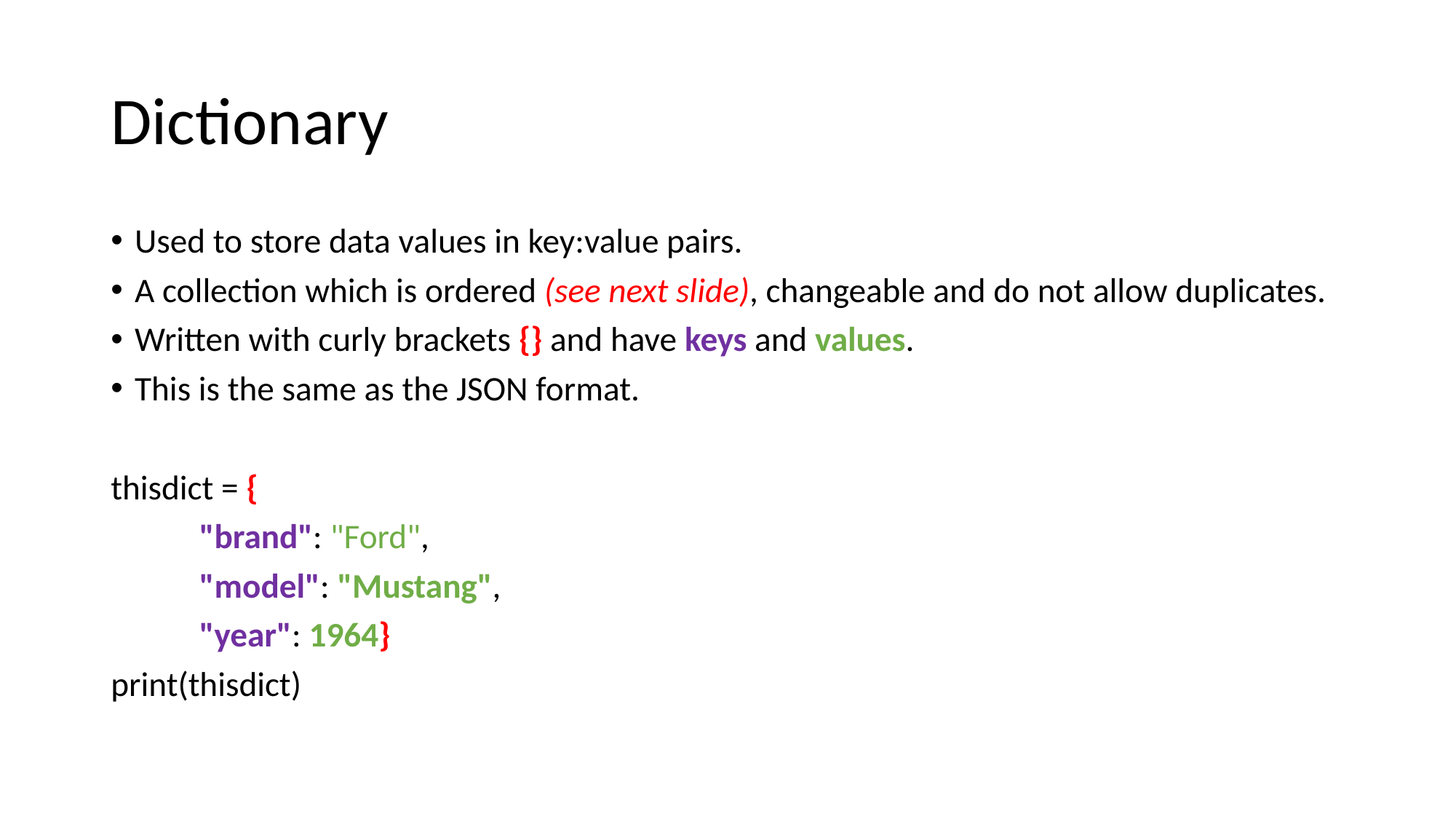

# Dictionary
Used to store data values in key:value pairs.
A collection which is ordered (see next slide), changeable and do not allow duplicates.
Written with curly brackets {} and have keys and values.
This is the same as the JSON format.

thisdict = {
	"brand": "Ford",
 	"model": "Mustang",
	"year": 1964}
print(thisdict)